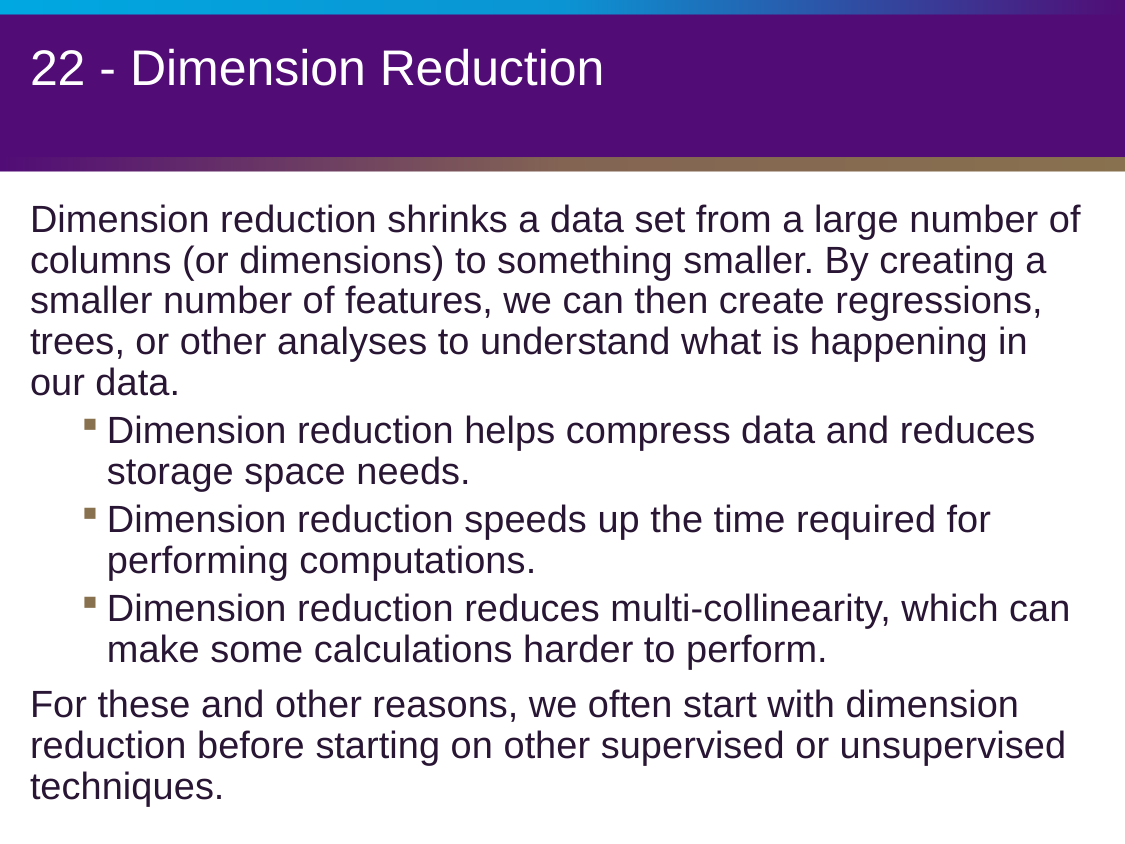

# 22 - Dimension Reduction
Dimension reduction shrinks a data set from a large number of columns (or dimensions) to something smaller. By creating a smaller number of features, we can then create regressions, trees, or other analyses to understand what is happening in our data.
Dimension reduction helps compress data and reduces storage space needs.
Dimension reduction speeds up the time required for performing computations.
Dimension reduction reduces multi-collinearity, which can make some calculations harder to perform.
For these and other reasons, we often start with dimension reduction before starting on other supervised or unsupervised techniques.